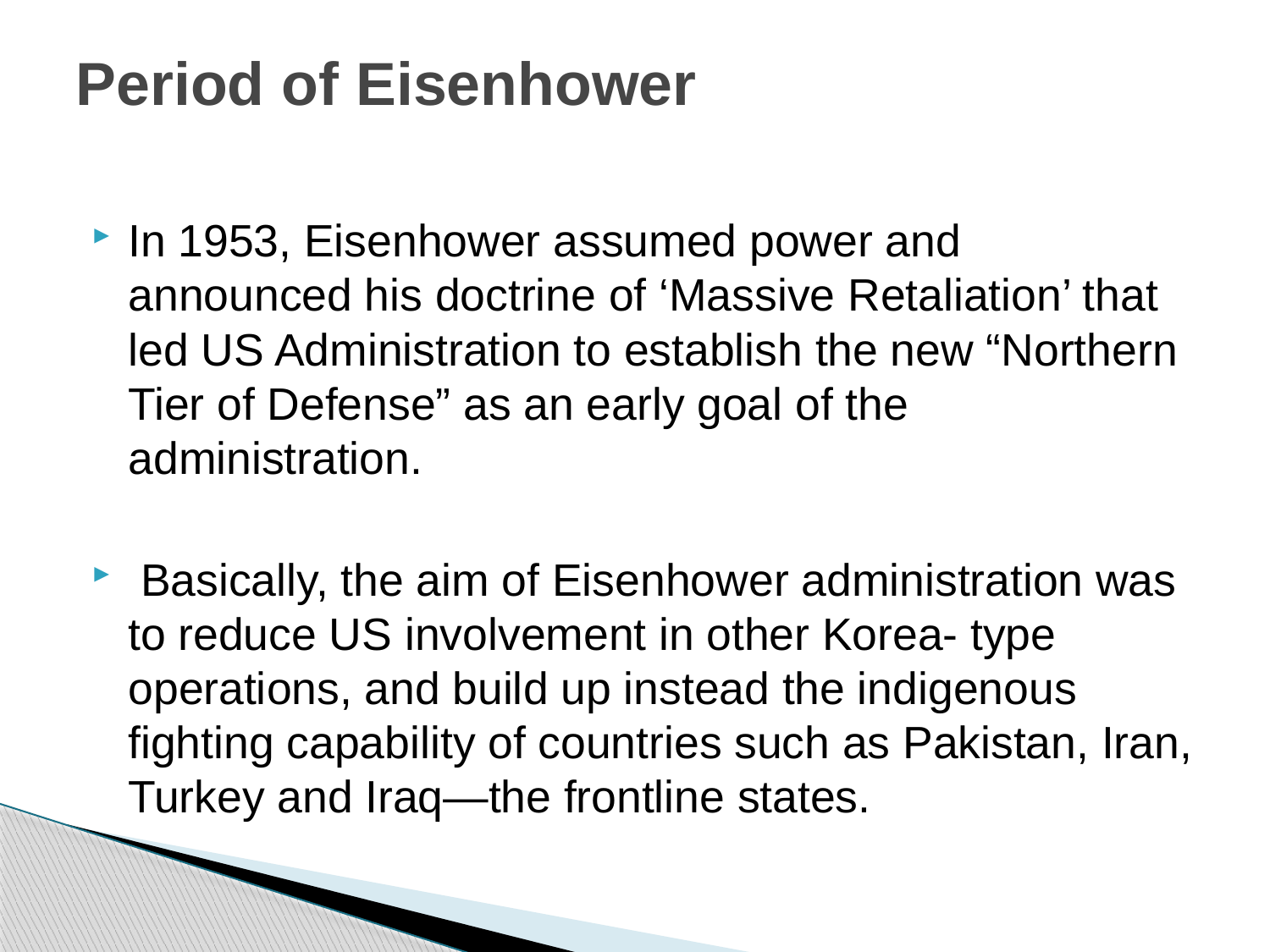

# Period of Eisenhower
In 1953, Eisenhower assumed power and announced his doctrine of ‘Massive Retaliation’ that led US Administration to establish the new “Northern Tier of Defense” as an early goal of the administration.

 Basically, the aim of Eisenhower administration was to reduce US involvement in other Korea- type operations, and build up instead the indigenous fighting capability of countries such as Pakistan, Iran, Turkey and Iraq―the frontline states.